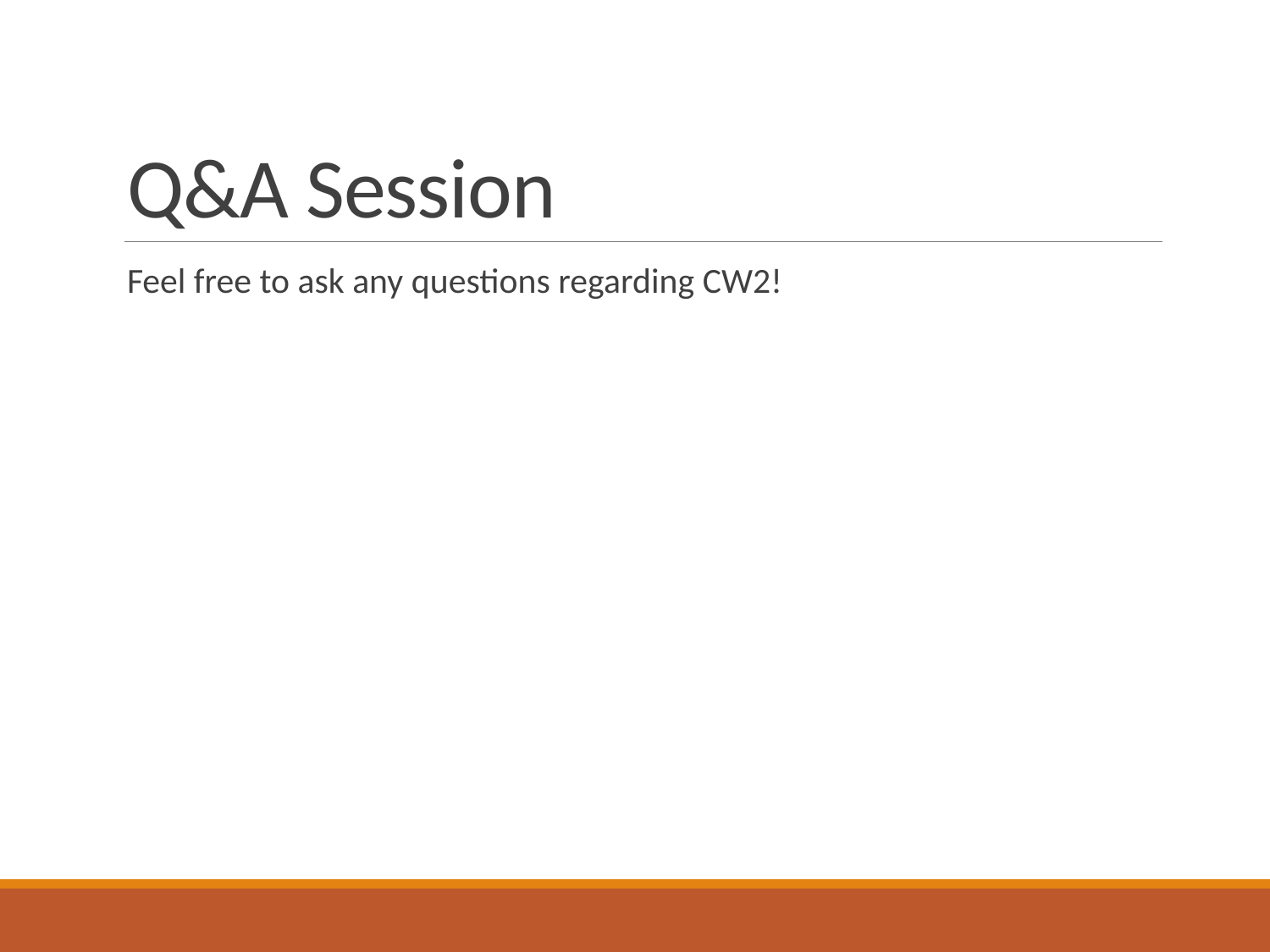

# Q&A Session
Feel free to ask any questions regarding CW2!